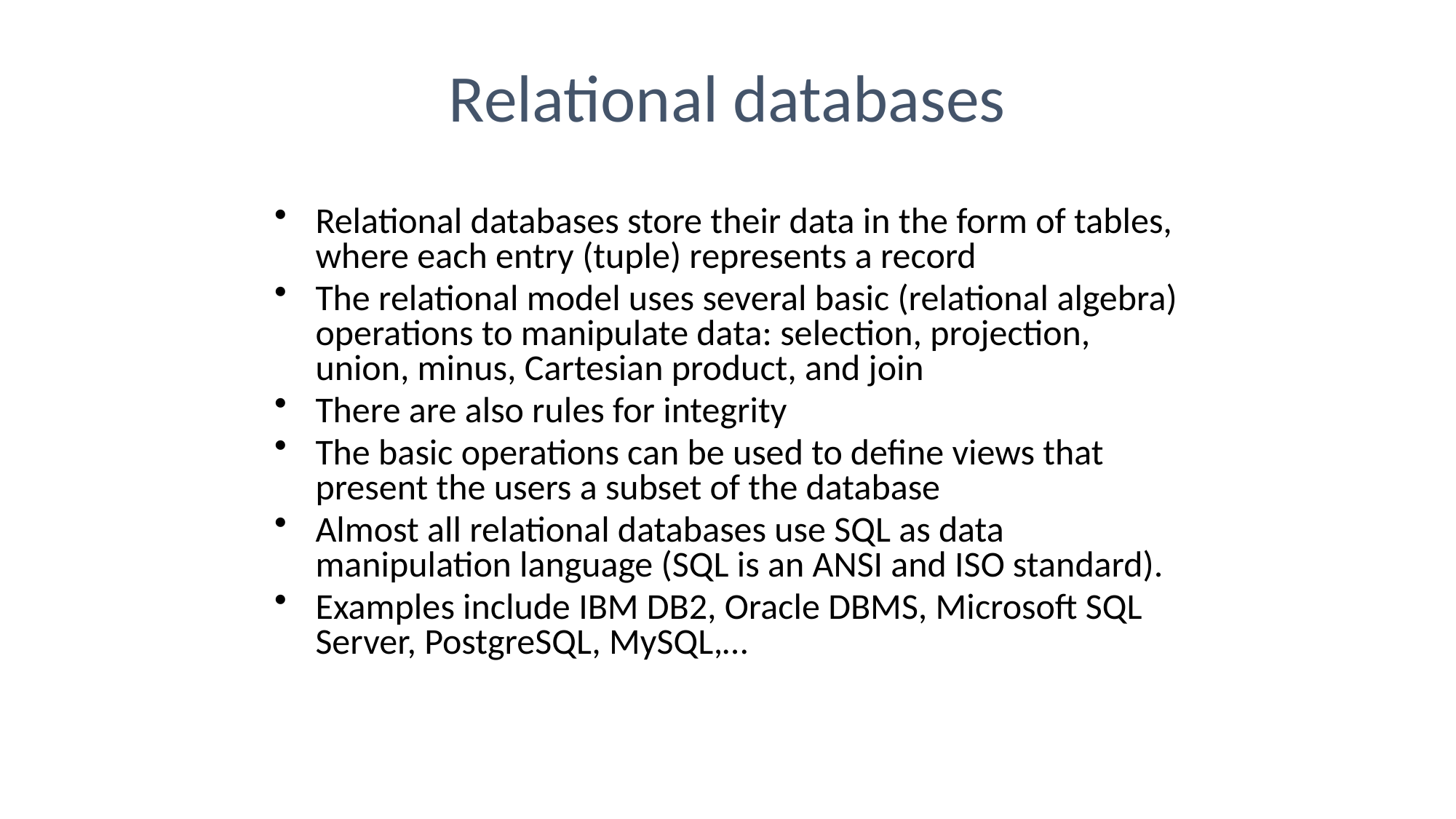

Relational databases
Relational databases store their data in the form of tables, where each entry (tuple) represents a record
The relational model uses several basic (relational algebra) operations to manipulate data: selection, projection, union, minus, Cartesian product, and join
There are also rules for integrity
The basic operations can be used to define views that present the users a subset of the database
Almost all relational databases use SQL as data manipulation language (SQL is an ANSI and ISO standard).
Examples include IBM DB2, Oracle DBMS, Microsoft SQL Server, PostgreSQL, MySQL,…